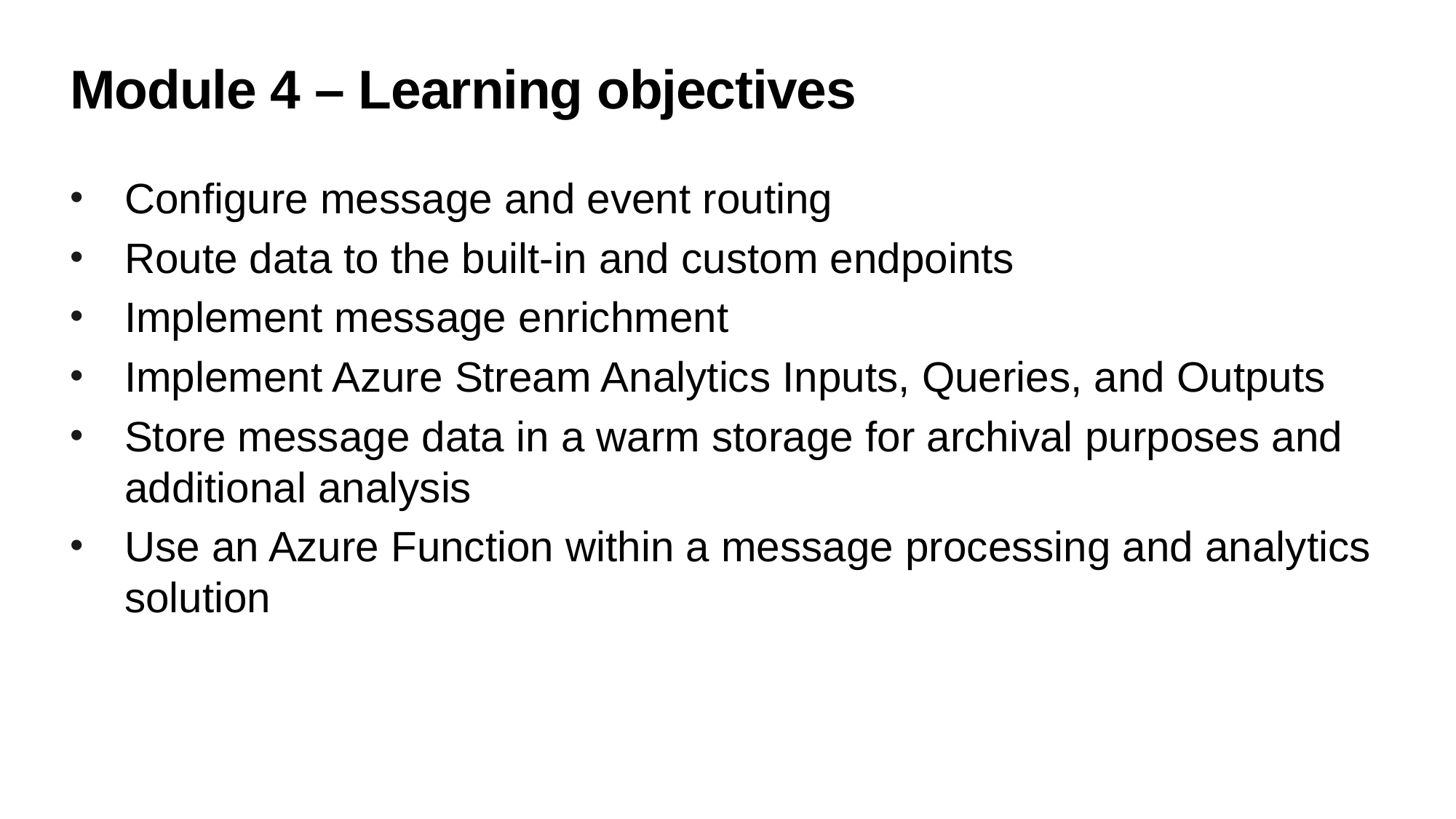

# Module 4 – Learning objectives
Configure message and event routing
Route data to the built-in and custom endpoints
Implement message enrichment
Implement Azure Stream Analytics Inputs, Queries, and Outputs
Store message data in a warm storage for archival purposes and additional analysis
Use an Azure Function within a message processing and analytics solution